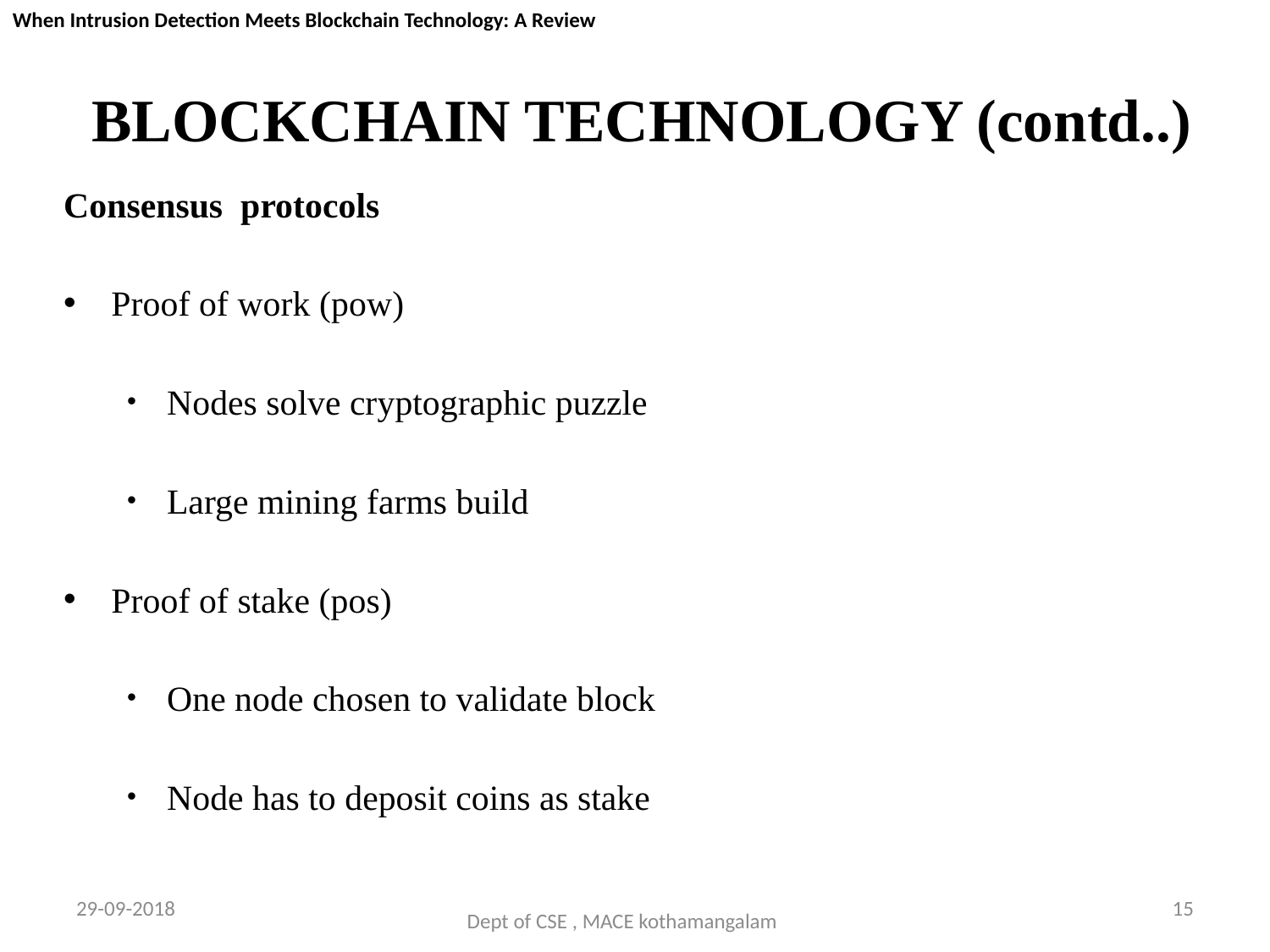

When Intrusion Detection Meets Blockchain Technology: A Review
# BLOCKCHAIN TECHNOLOGY (contd..)
Consensus  protocols

Proof of work (pow)

Nodes solve cryptographic puzzle

Large mining farms build

Proof of stake (pos)

One node chosen to validate block

Node has to deposit coins as stake

29-09-2018
15
Dept of CSE , MACE kothamangalam